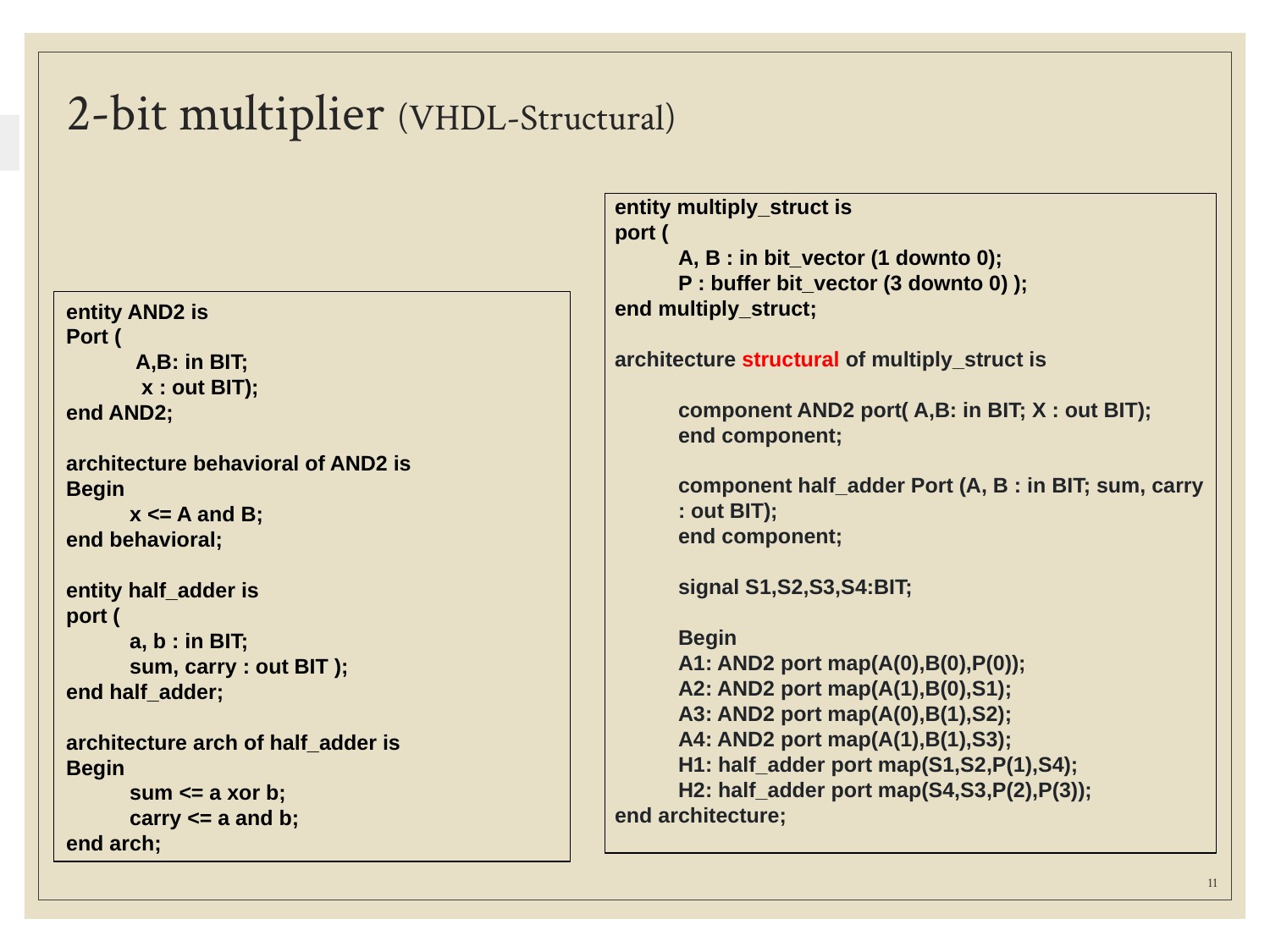

# 2-bit multiplier (VHDL-Structural)

entity multiply_struct is
port (
A, B : in bit_vector (1 downto 0);
P : buffer bit_vector (3 downto 0) );
end multiply_struct;

architecture structural of multiply_struct is

component AND2 port( A,B: in BIT; X : out BIT);
end component;

component half_adder Port (A, B : in BIT; sum, carry : out BIT);
end component;

signal S1,S2,S3,S4:BIT;

Begin
A1: AND2 port map(A(0),B(0),P(0));
A2: AND2 port map(A(1),B(0),S1);
A3: AND2 port map(A(0),B(1),S2);
A4: AND2 port map(A(1),B(1),S3);
H1: half_adder port map(S1,S2,P(1),S4);
H2: half_adder port map(S4,S3,P(2),P(3));
end architecture;
entity AND2 is
Port (
 A,B: in BIT;
  x : out BIT);
end AND2;

architecture behavioral of AND2 is
Begin
x <= A and B;
end behavioral;

entity half_adder is
port (
a, b : in BIT;
sum, carry : out BIT );
end half_adder;

architecture arch of half_adder is
Begin
sum <= a xor b;
carry <= a and b;
end arch;
11